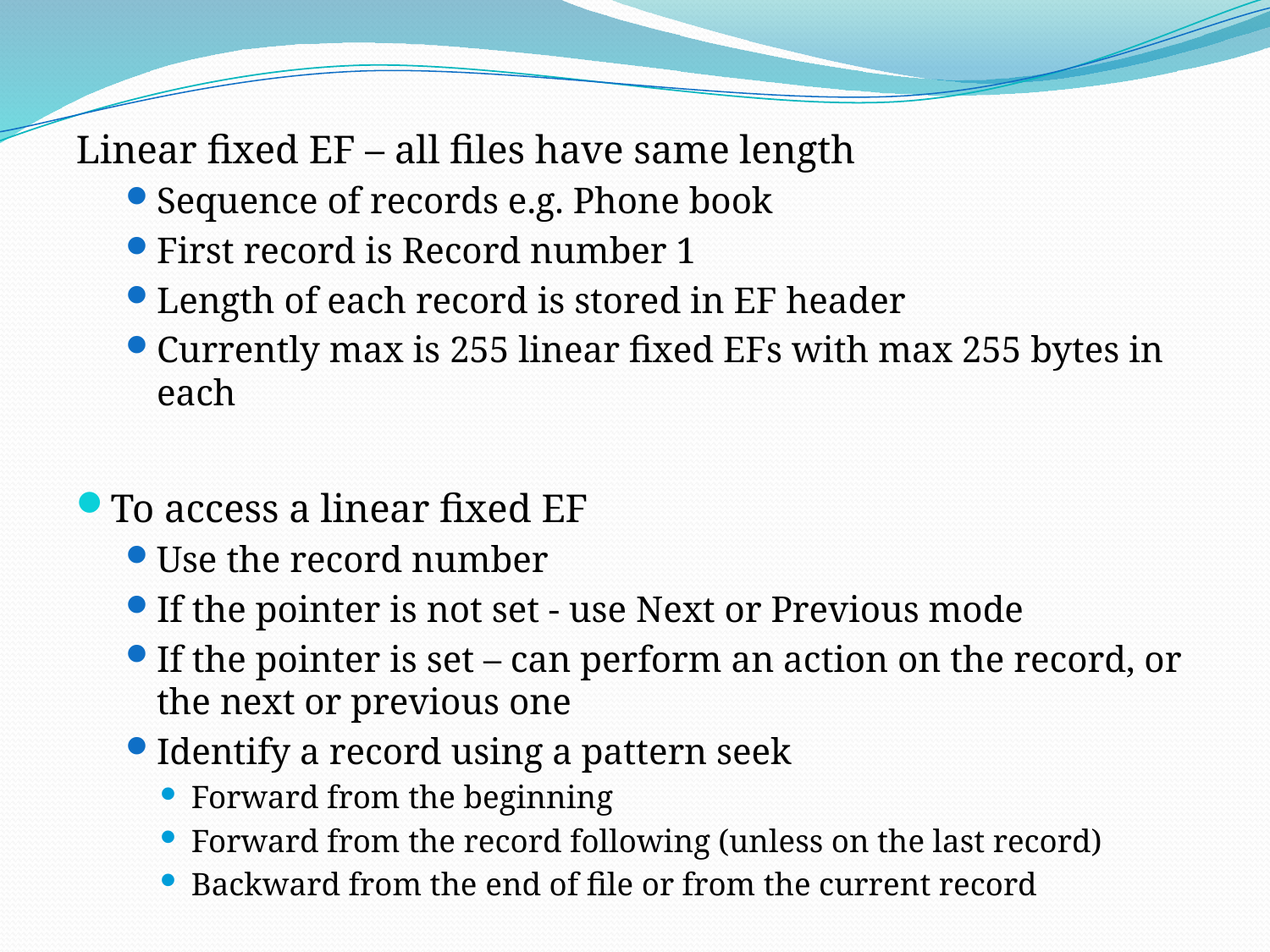

Linear fixed EF – all files have same length
Sequence of records e.g. Phone book
First record is Record number 1
Length of each record is stored in EF header
Currently max is 255 linear fixed EFs with max 255 bytes in each

To access a linear fixed EF
Use the record number
If the pointer is not set - use Next or Previous mode
If the pointer is set – can perform an action on the record, or the next or previous one
Identify a record using a pattern seek
Forward from the beginning
Forward from the record following (unless on the last record)
Backward from the end of file or from the current record